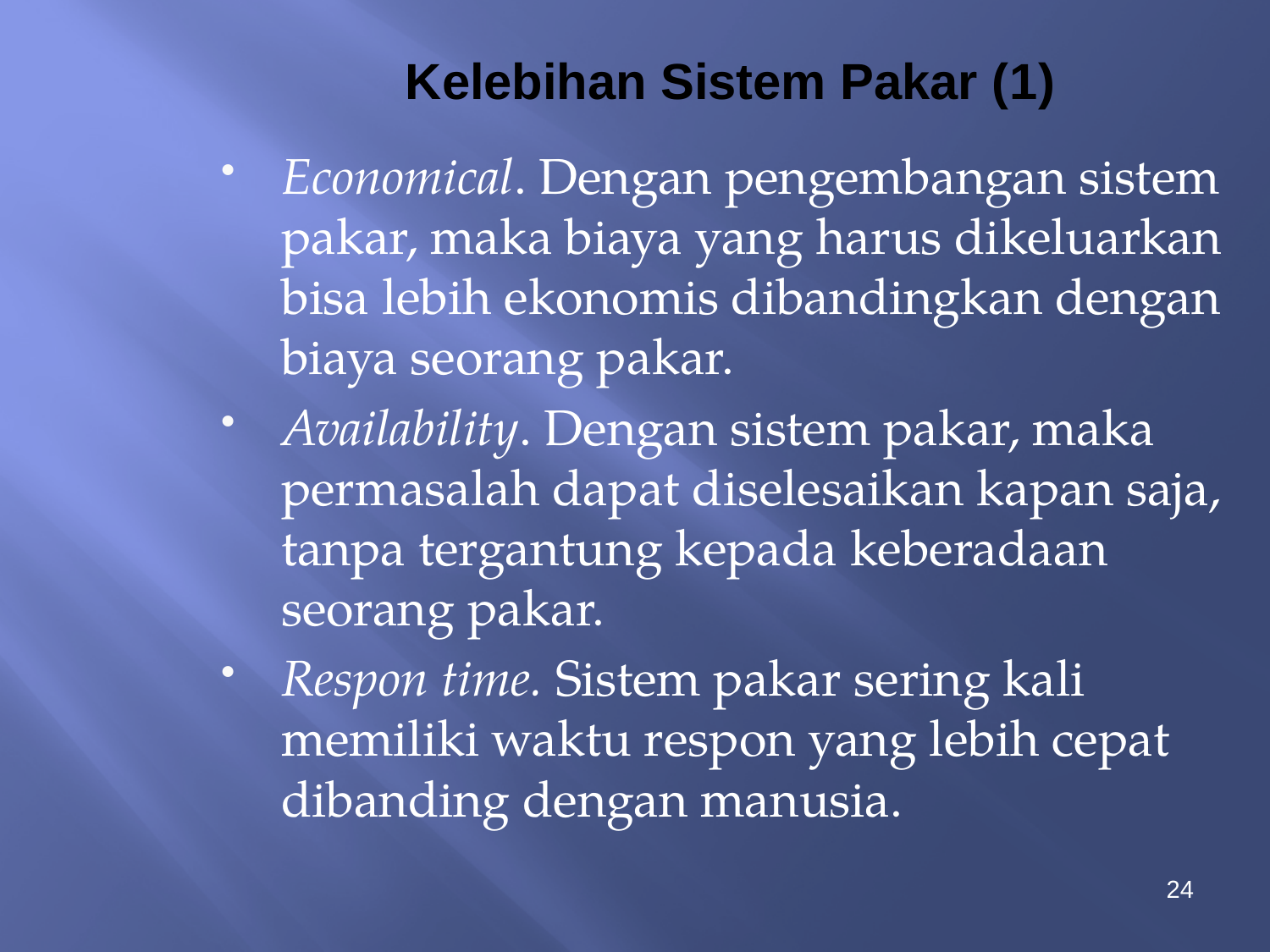

Kelebihan Sistem Pakar (1)
Economical. Dengan pengembangan sistem pakar, maka biaya yang harus dikeluarkan bisa lebih ekonomis dibandingkan dengan biaya seorang pakar.
Availability. Dengan sistem pakar, maka permasalah dapat diselesaikan kapan saja, tanpa tergantung kepada keberadaan seorang pakar.
Respon time. Sistem pakar sering kali memiliki waktu respon yang lebih cepat dibanding dengan manusia.

24